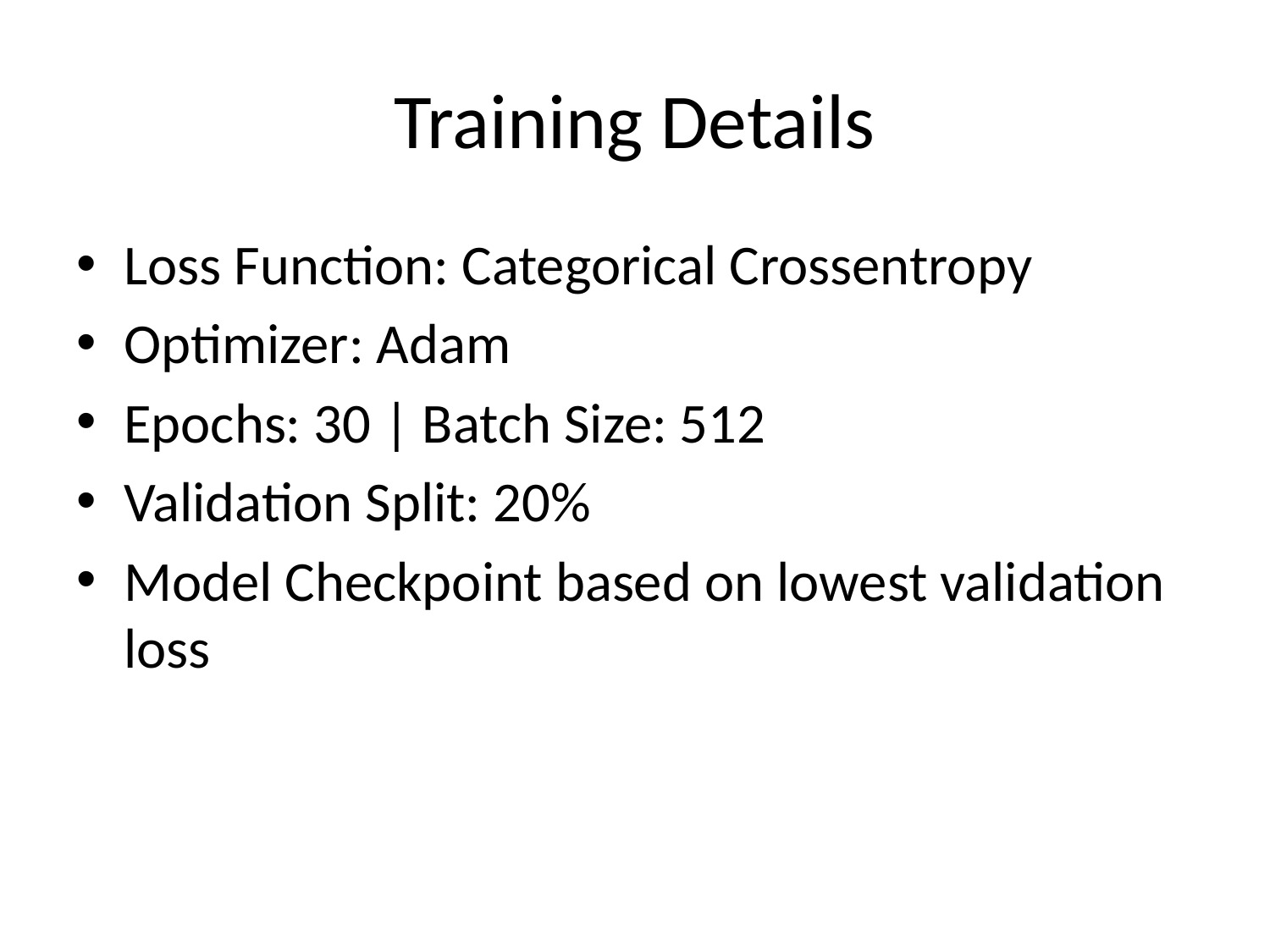

# Training Details
Loss Function: Categorical Crossentropy
Optimizer: Adam
Epochs: 30 | Batch Size: 512
Validation Split: 20%
Model Checkpoint based on lowest validation loss